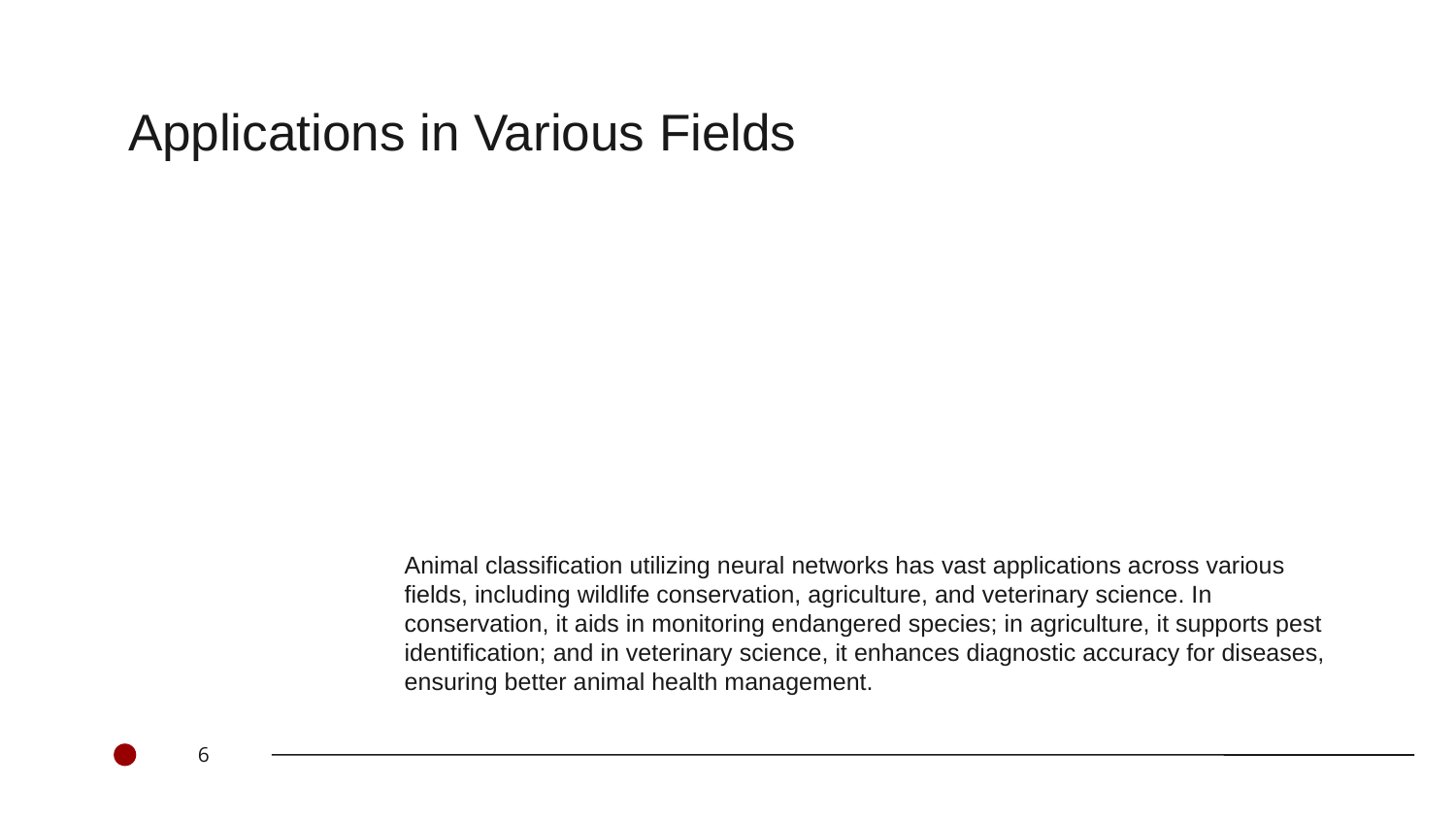

Applications in Various Fields
# Animal classification utilizing neural networks has vast applications across various fields, including wildlife conservation, agriculture, and veterinary science. In conservation, it aids in monitoring endangered species; in agriculture, it supports pest identification; and in veterinary science, it enhances diagnostic accuracy for diseases, ensuring better animal health management.
6